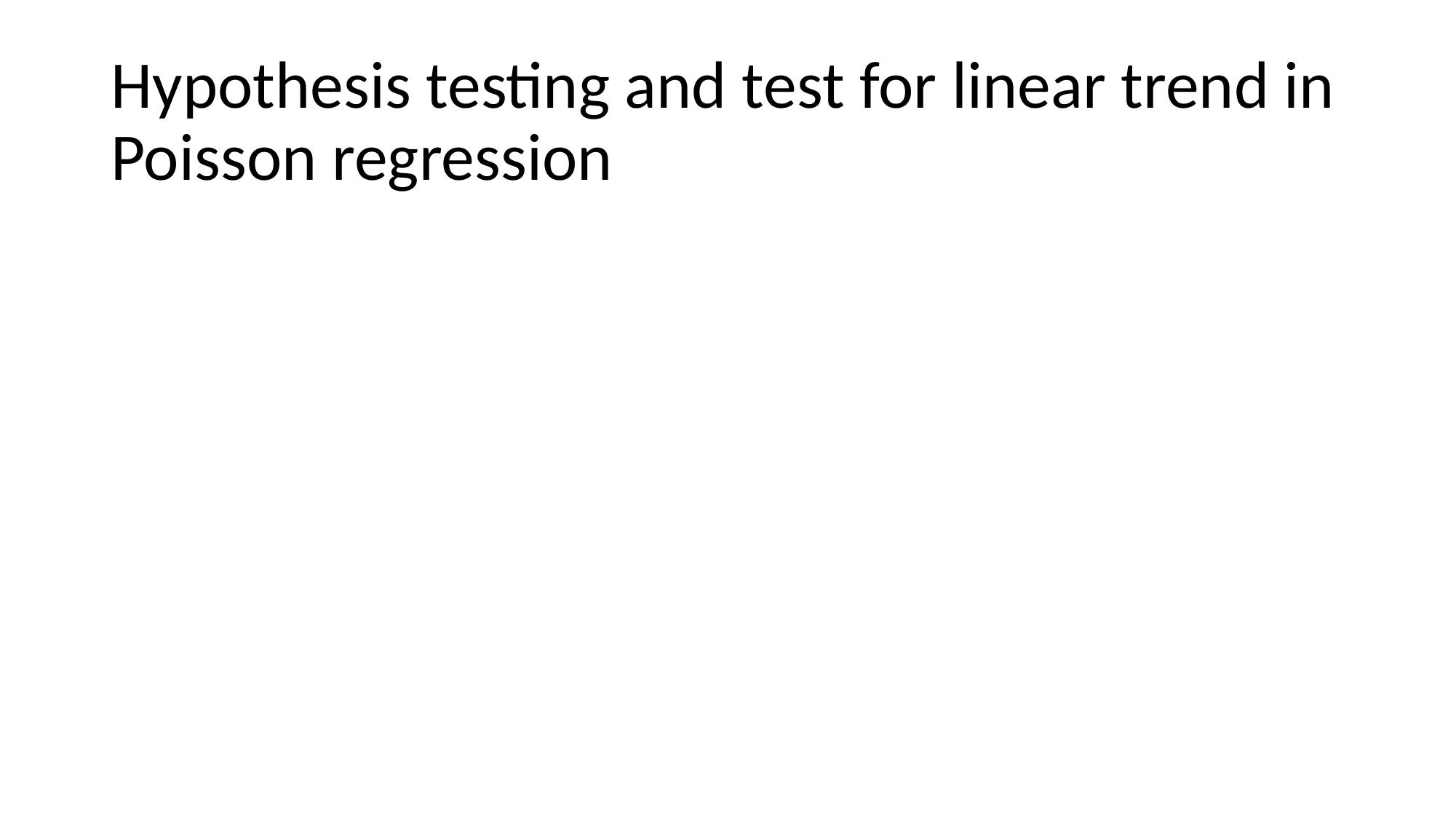

# Hypothesis testing and test for linear trend in Poisson regression